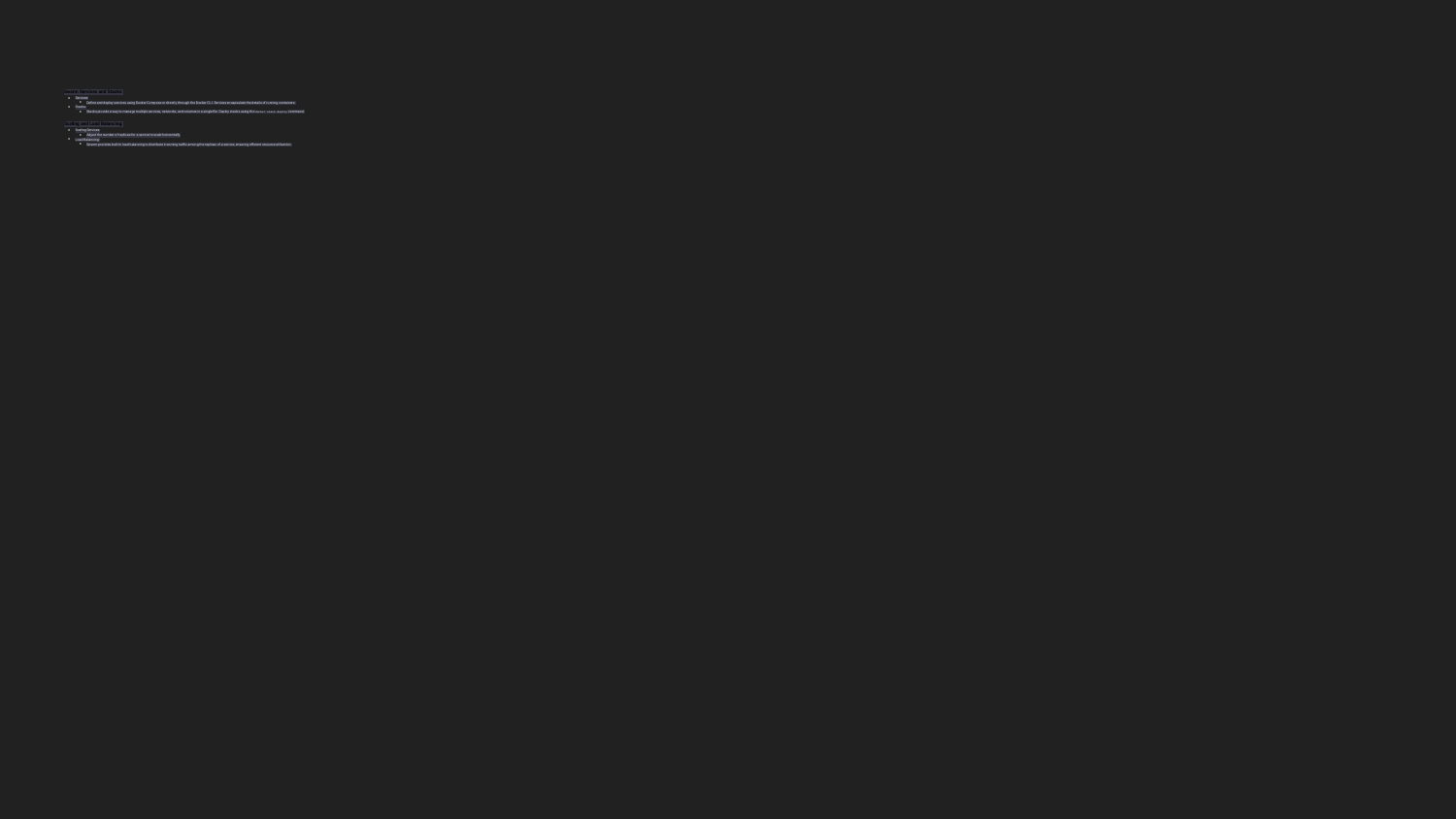

# Swarm Services and Stacks:
Services:
Define and deploy services using Docker Compose or directly through the Docker CLI. Services encapsulate the details of running containers.
Stacks:
Stacks provide a way to manage multiple services, networks, and volumes in a single file. Deploy stacks using the docker stack deploy command.
Scaling and Load Balancing:
Scaling Services:
Adjust the number of replicas for a service to scale horizontally.
Load Balancing:
Swarm provides built-in load balancing to distribute incoming traffic among the replicas of a service, ensuring efficient resource utilization.